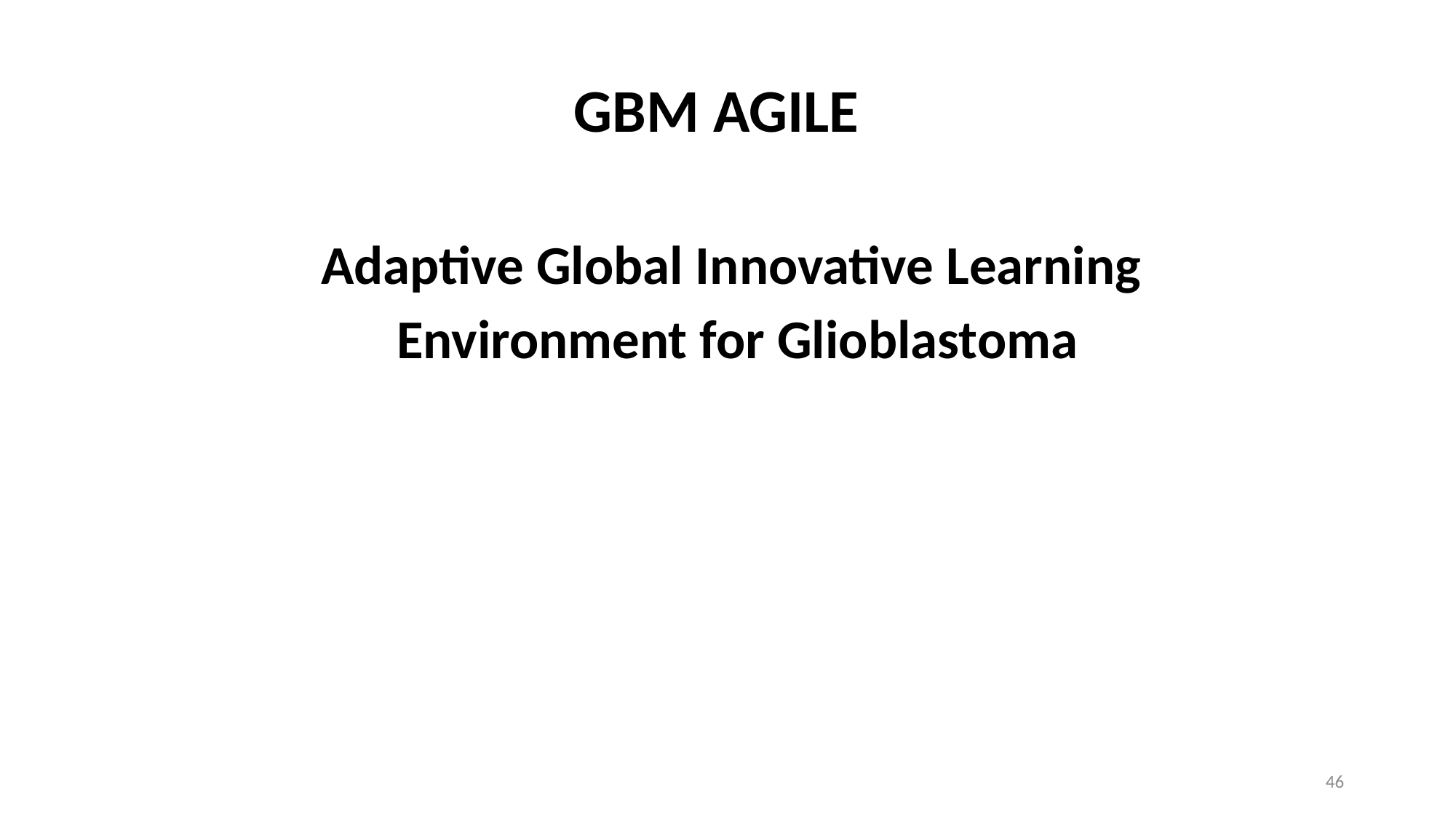

# GBM AGILE

Adaptive Global Innovative Learning
Environment for Glioblastoma
46